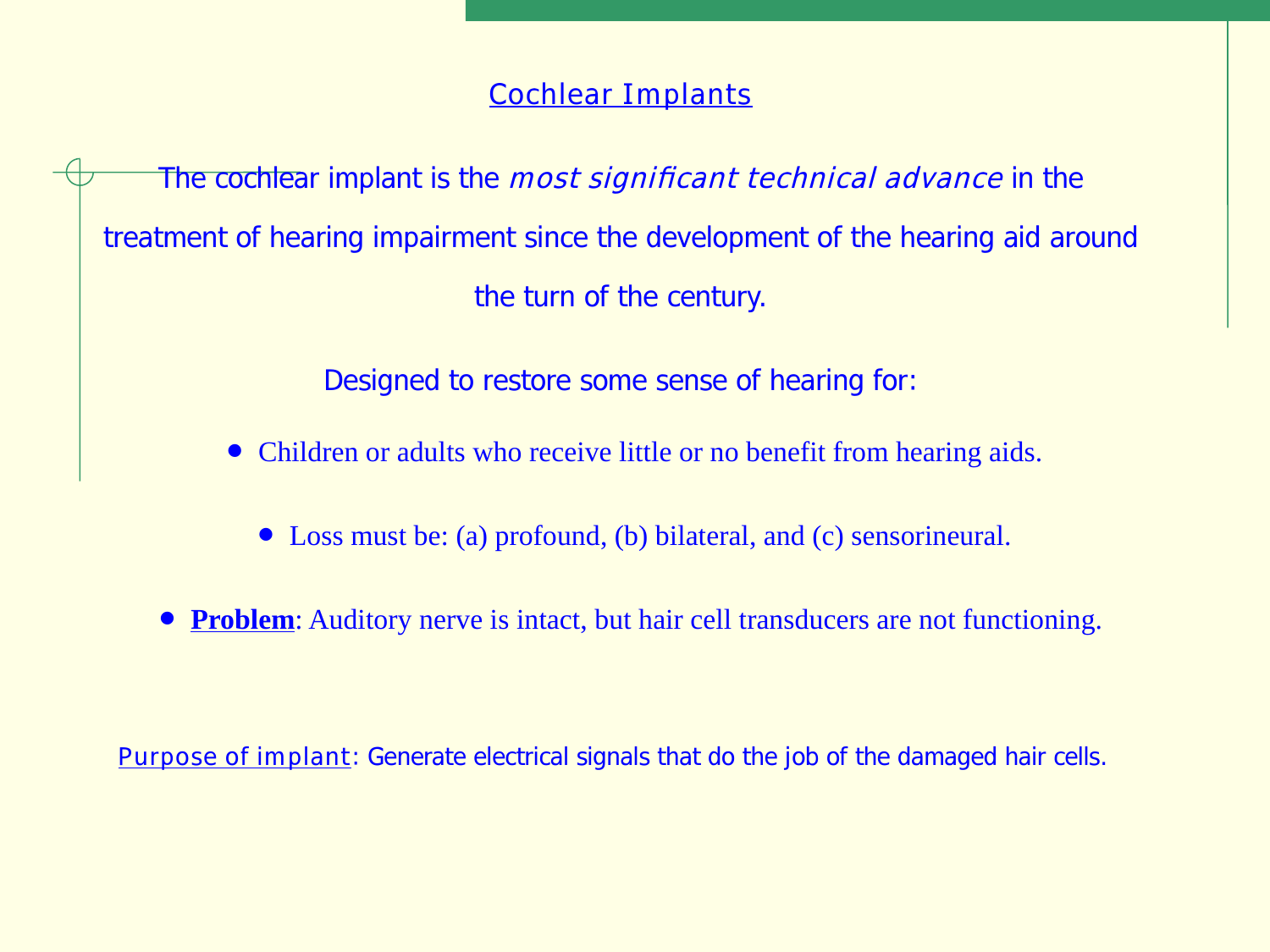

Cochlear Implants
The cochlear implant is the most significant technical advance in the treatment of hearing impairment since the development of the hearing aid around the turn of the century.
Designed to restore some sense of hearing for:
Children or adults who receive little or no benefit from hearing aids.
Loss must be: (a) profound, (b) bilateral, and (c) sensorineural.
Problem: Auditory nerve is intact, but hair cell transducers are not functioning.

Purpose of implant: Generate electrical signals that do the job of the damaged hair cells.